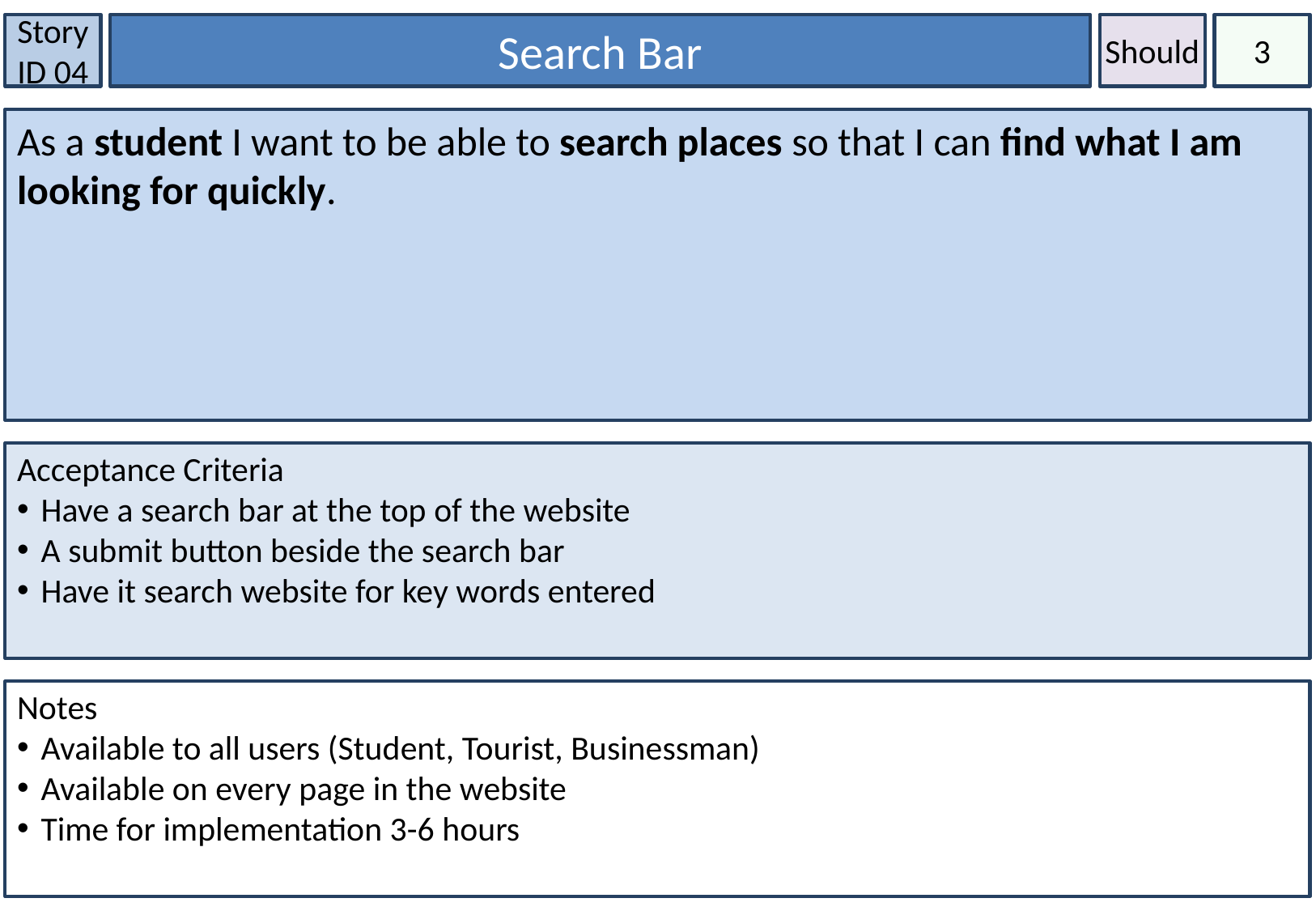

Story ID 04
Search Bar
Should
3
As a student I want to be able to search places so that I can find what I am looking for quickly.
Acceptance Criteria
Have a search bar at the top of the website
A submit button beside the search bar
Have it search website for key words entered

Notes
Available to all users (Student, Tourist, Businessman)
Available on every page in the website
Time for implementation 3-6 hours